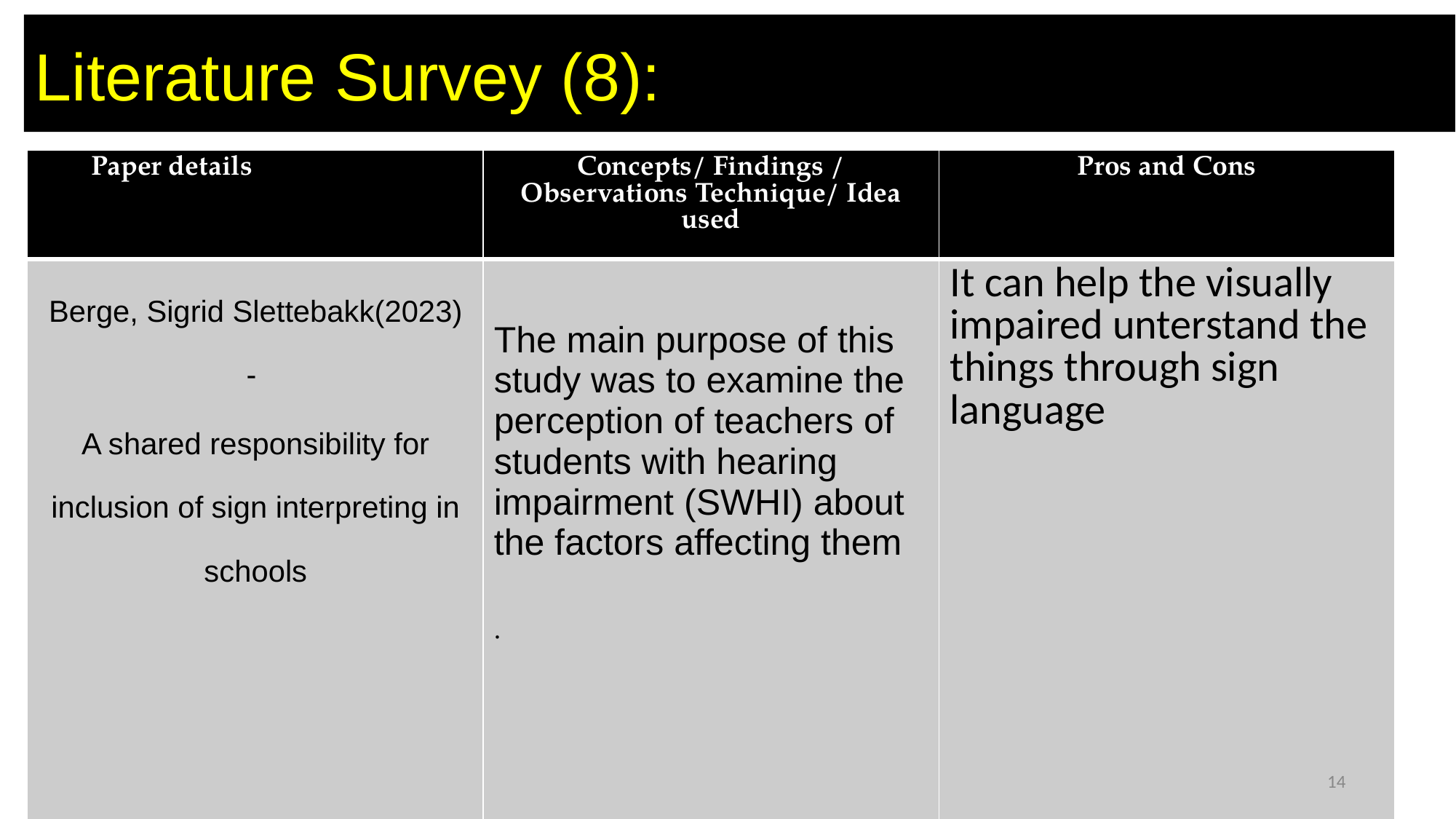

# Literature Survey (8):
| Paper details | Concepts/ Findings / Observations Technique/ Idea used | Pros and Cons |
| --- | --- | --- |
| Berge, Sigrid Slettebakk(2023) - A shared responsibility for inclusion of sign interpreting in schools | The main purpose of this study was to examine the perception of teachers of students with hearing impairment (SWHI) about the factors affecting them . | It can help the visually impaired unterstand the things through sign language |

Review 2
14